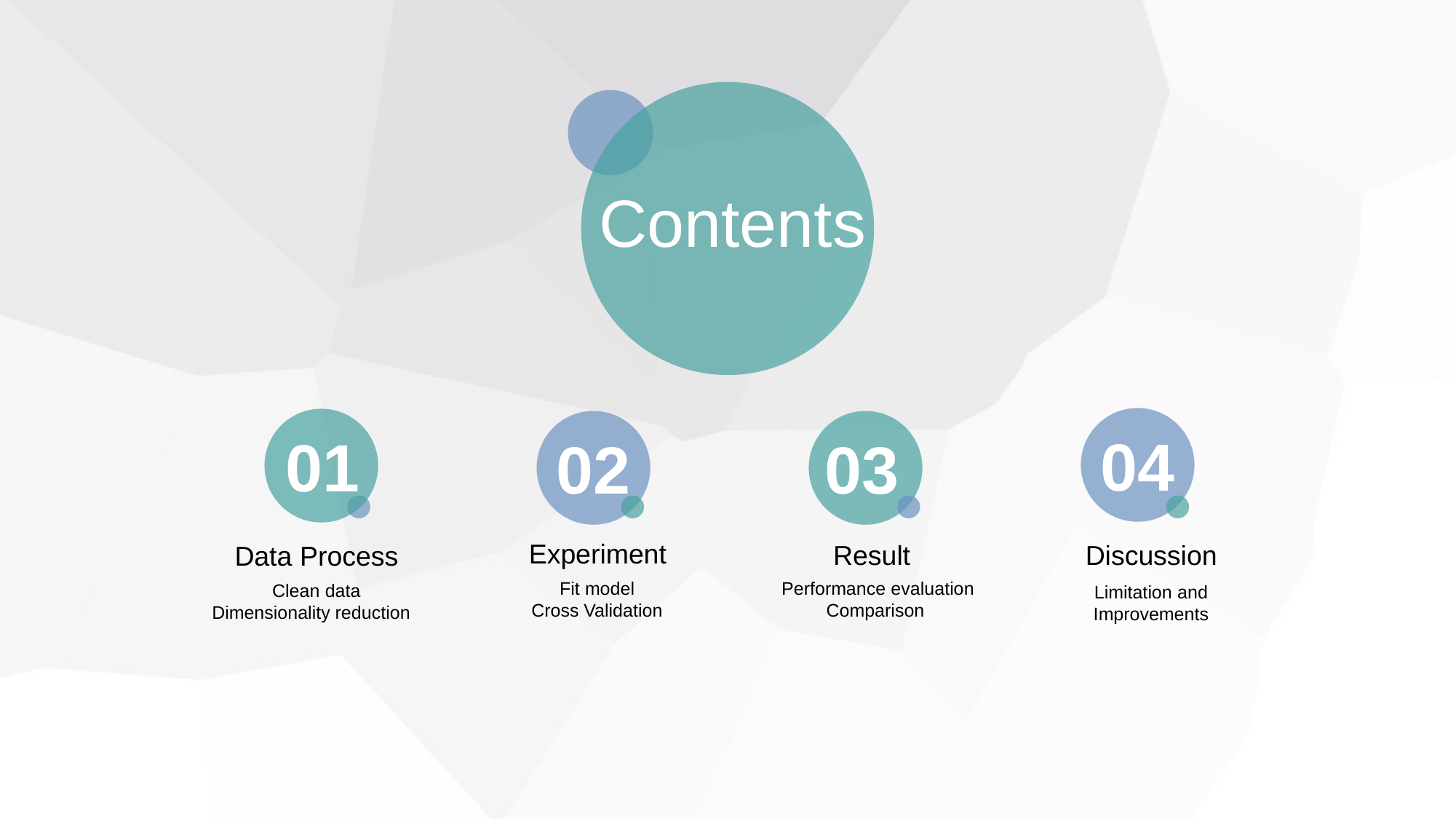

Contents

04
01
02
03

Experiment
Result
Discussion
Data Process
Fit model
Cross Validation

Performance evaluation
Comparison
Clean data
Dimensionality reduction
Limitation and
Improvements